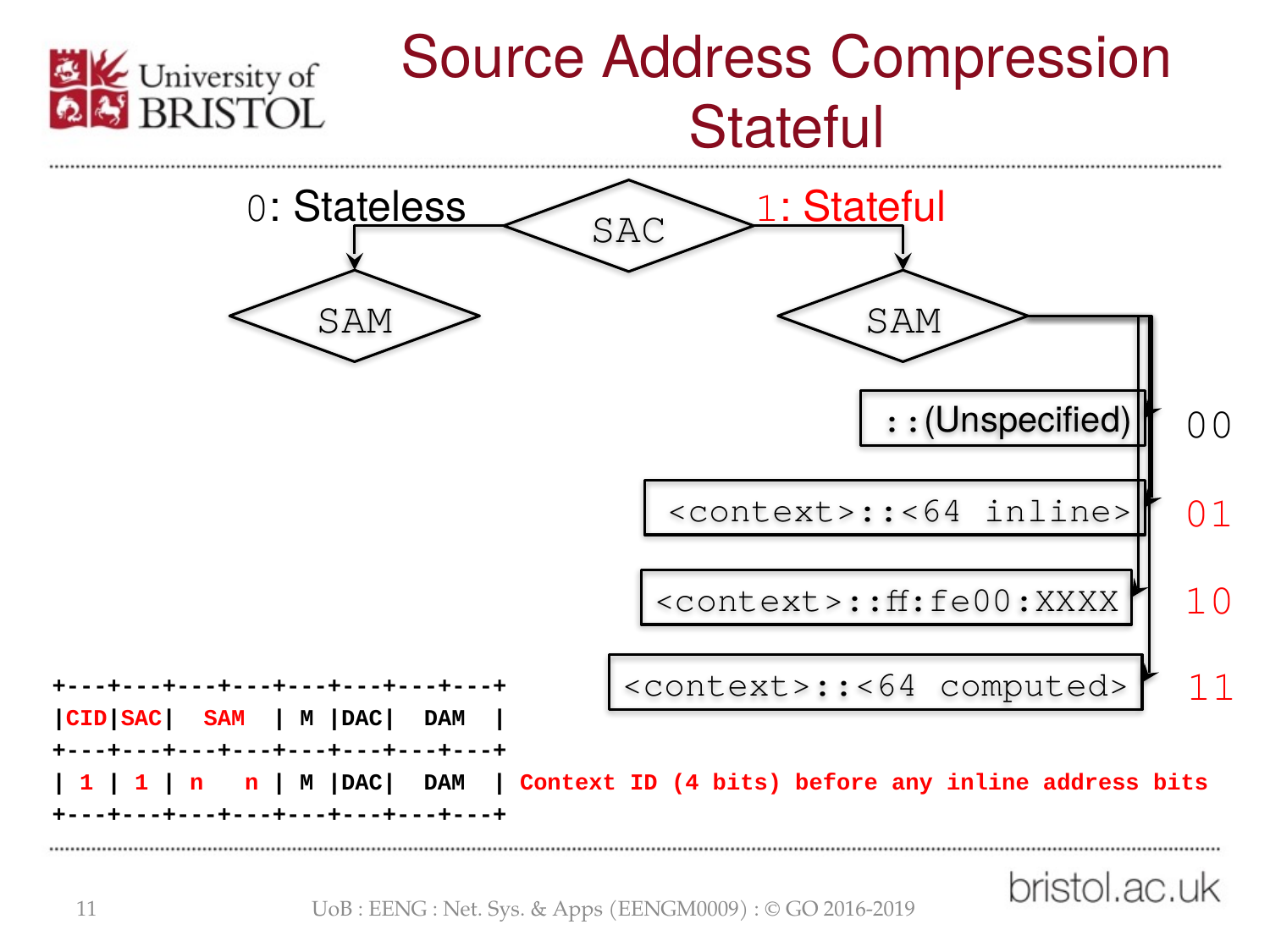

# Source Address Compression Stateful
0: Stateless
1: Stateful
SAC
SAM
SAM
00
::(Unspecified)
01
<context>::<64 inline>
10
<context>::ff:fe00:XXXX
11
<context>::<64 computed>
+---+---+---+---+---+---+---+---+
|CID|SAC|  SAM  | M |DAC|  DAM  |
+---+---+---+---+---+---+---+---+
| 1 | 1 | n   n | M |DAC|  DAM  | Context ID (4 bits) before any inline address bits
+---+---+---+---+---+---+---+---+
11
UoB : EENG : Net. Sys. & Apps (EENGM0009) : © GO 2016-2019